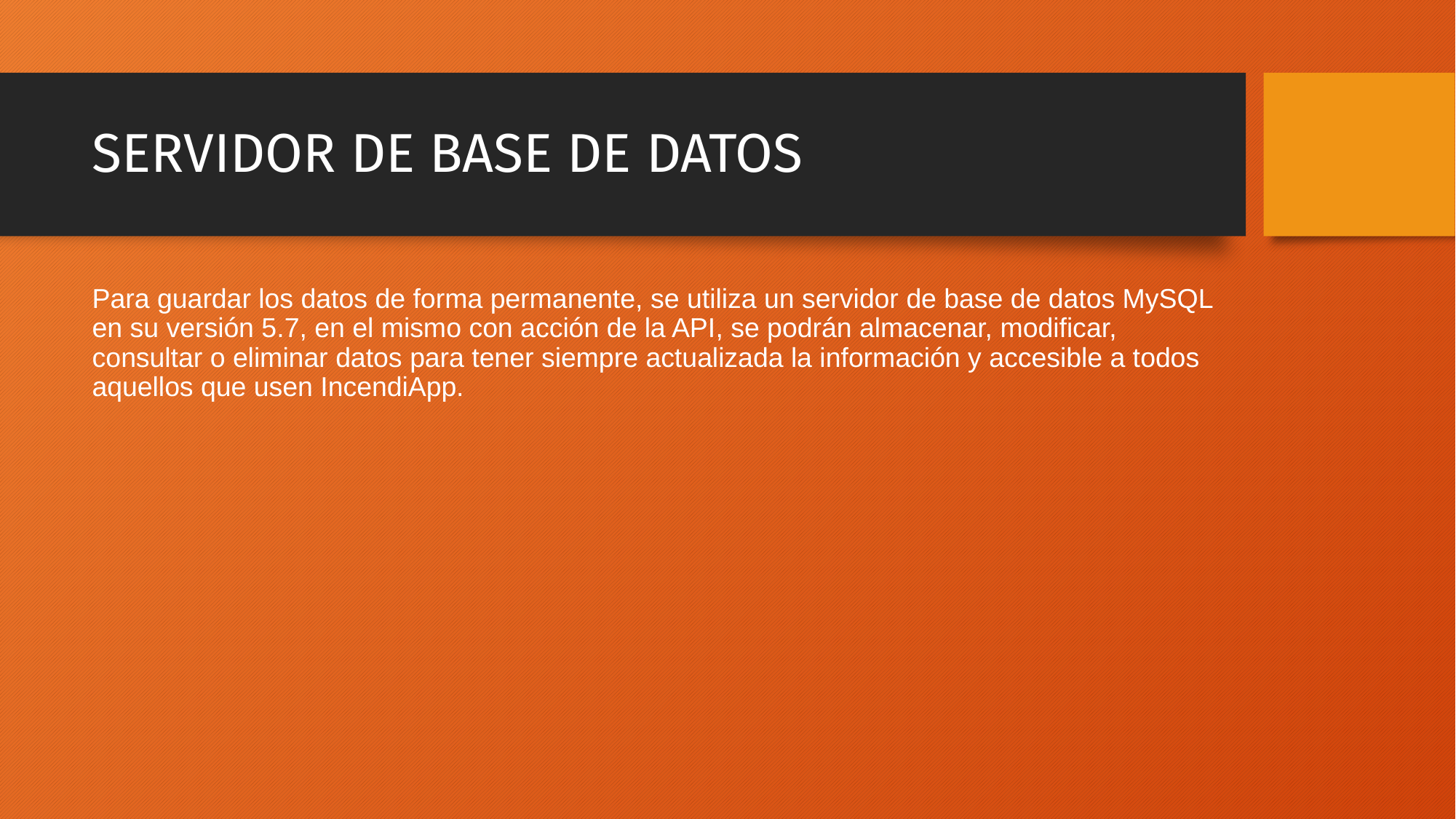

# SERVIDOR DE BASE DE DATOS
Para guardar los datos de forma permanente, se utiliza un servidor de base de datos MySQL en su versión 5.7, en el mismo con acción de la API, se podrán almacenar, modificar, consultar o eliminar datos para tener siempre actualizada la información y accesible a todos aquellos que usen IncendiApp.